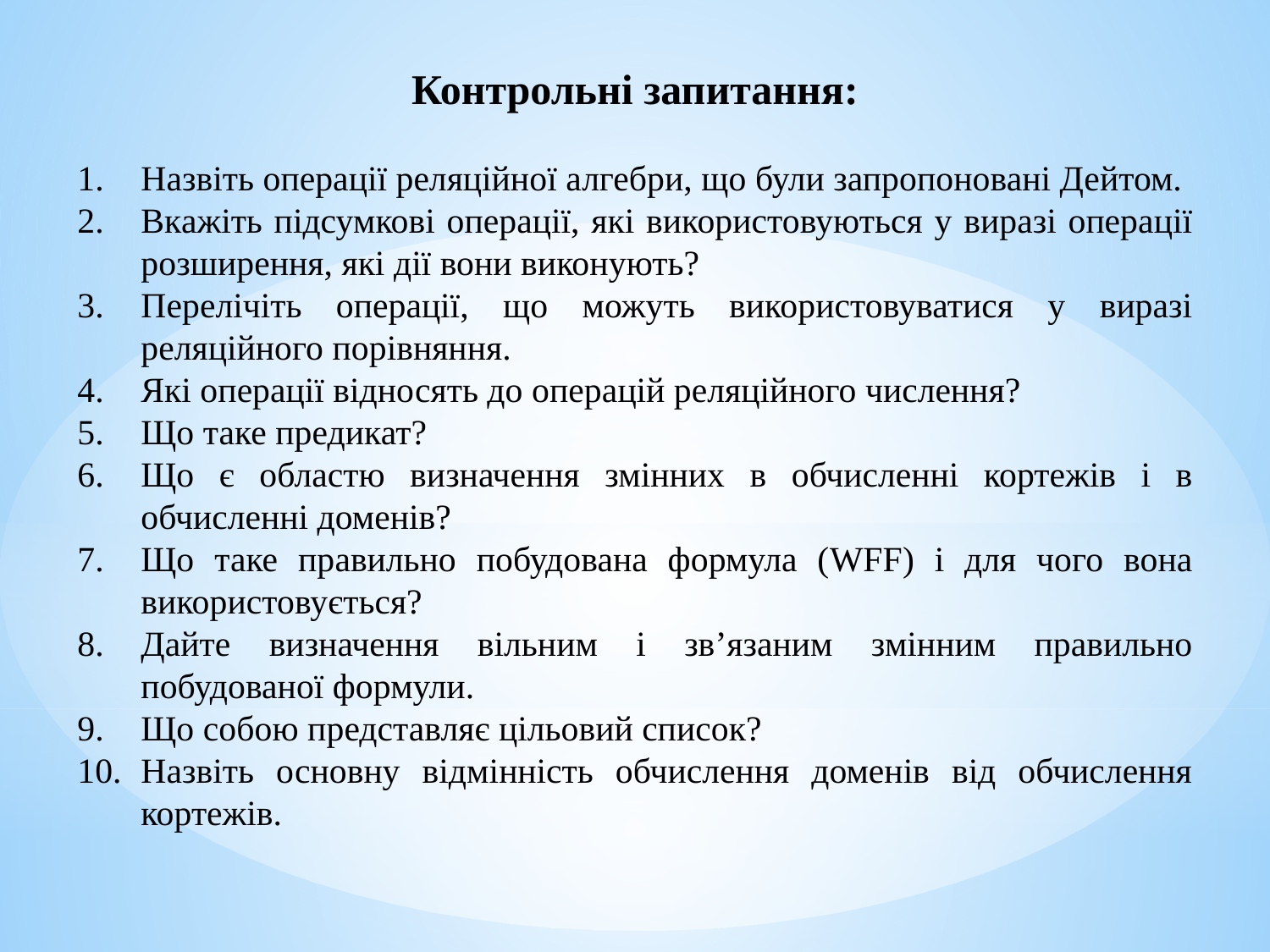

Контрольні запитання:

Назвіть операції реляційної алгебри, що були запропоновані Дейтом.
Вкажіть підсумкові операції, які використовуються у виразі операції розширення, які дії вони виконують?
Перелічіть операції, що можуть використовуватися у виразі реляційного порівняння.
Які операції відносять до операцій реляційного числення?
Що таке предикат?
Що є областю визначення змінних в обчисленні кортежів і в обчисленні доменів?
Що таке правильно побудована формула (WFF) і для чого вона використовується?
Дайте визначення вільним і зв’язаним змінним правильно побудованої формули.
Що собою представляє цільовий список?
Назвіть основну відмінність обчислення доменів від обчислення кортежів.